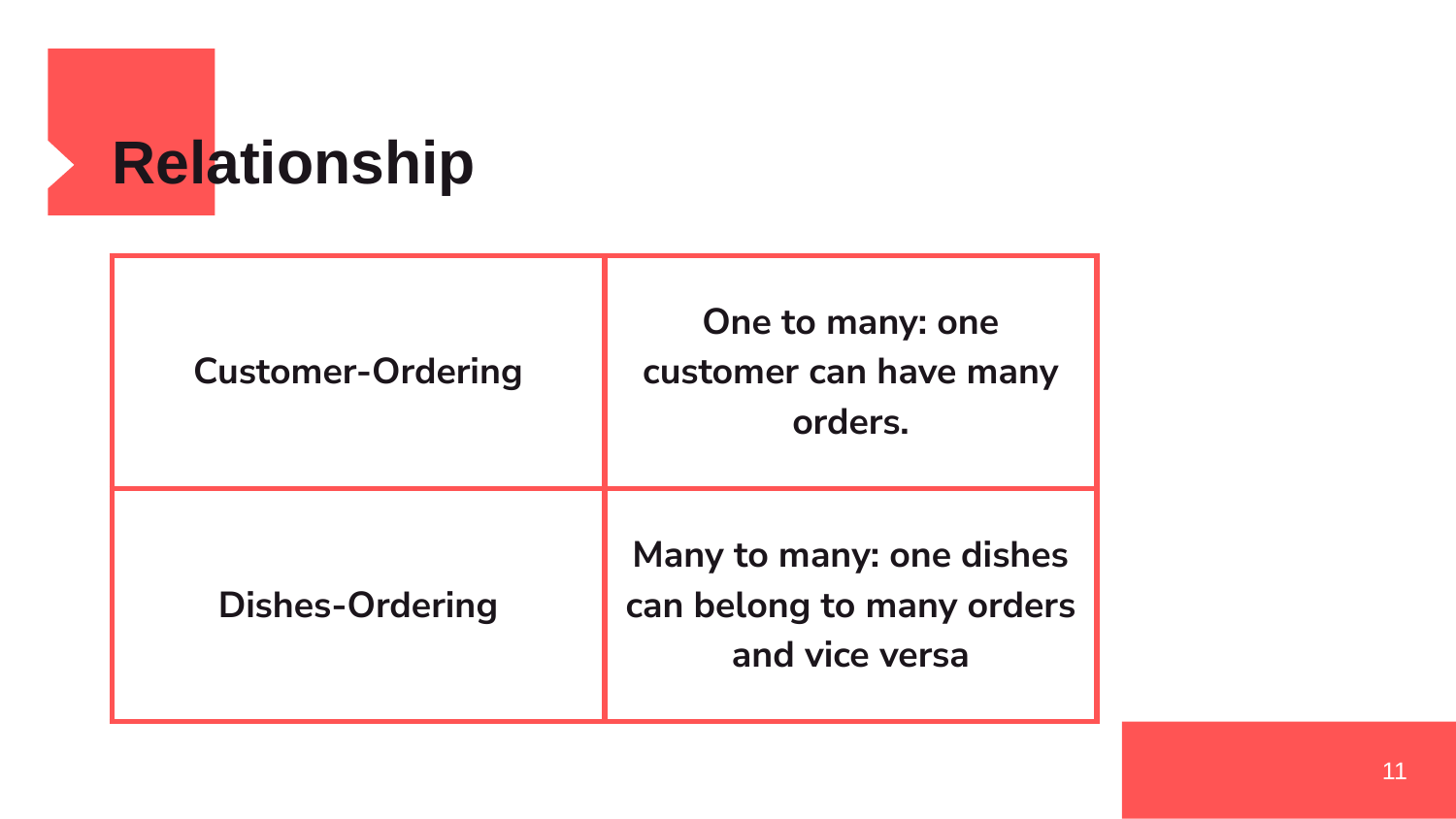

# Relationship
| Customer-Ordering | One to many: one customer can have many orders. |
| --- | --- |
| Dishes-Ordering | Many to many: one dishes can belong to many orders and vice versa |
11